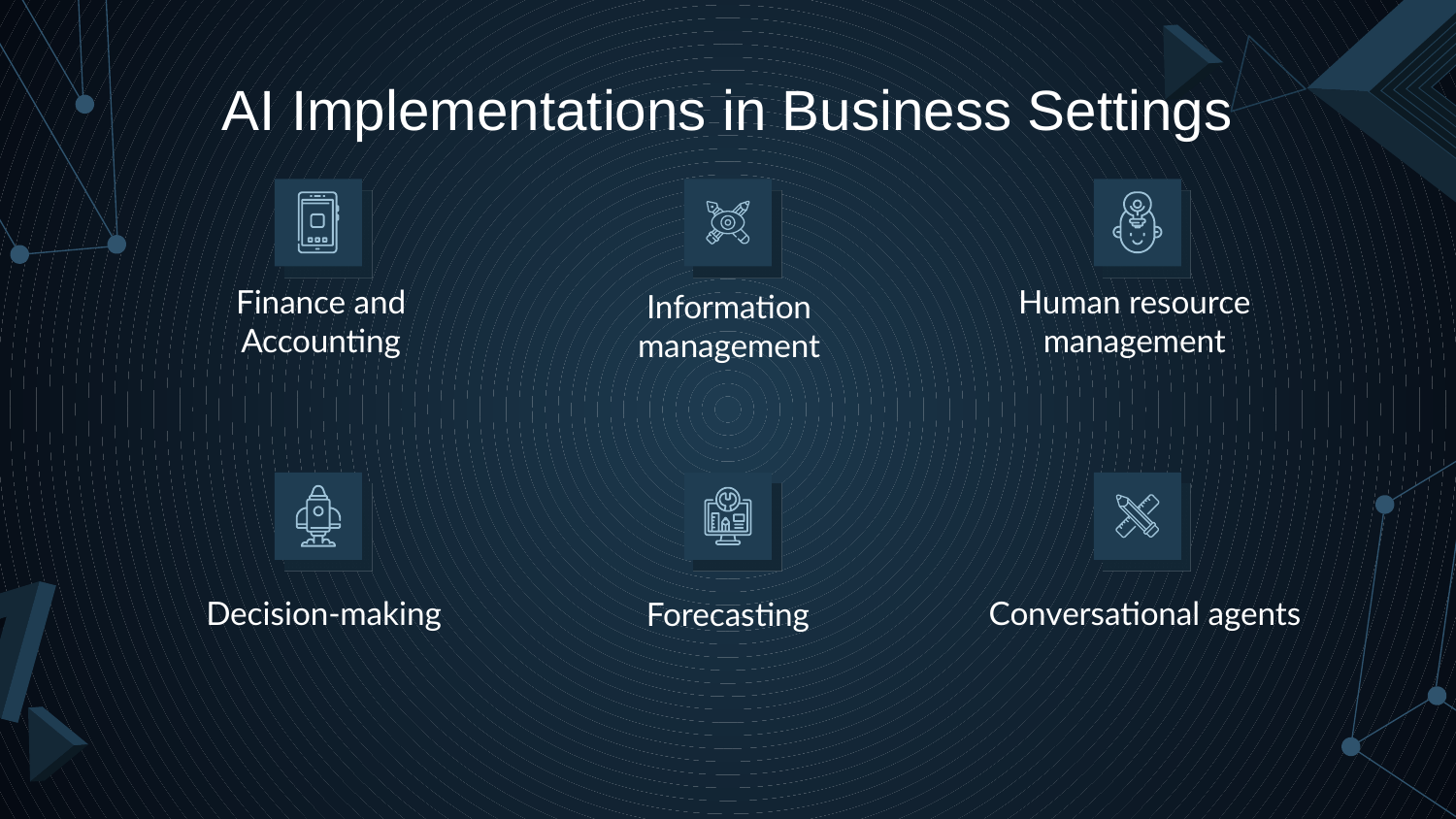

# AI Implementations in Business Settings

Finance and Accounting
Human resource management
Information management

Decision-making
Conversational agents
Forecasting